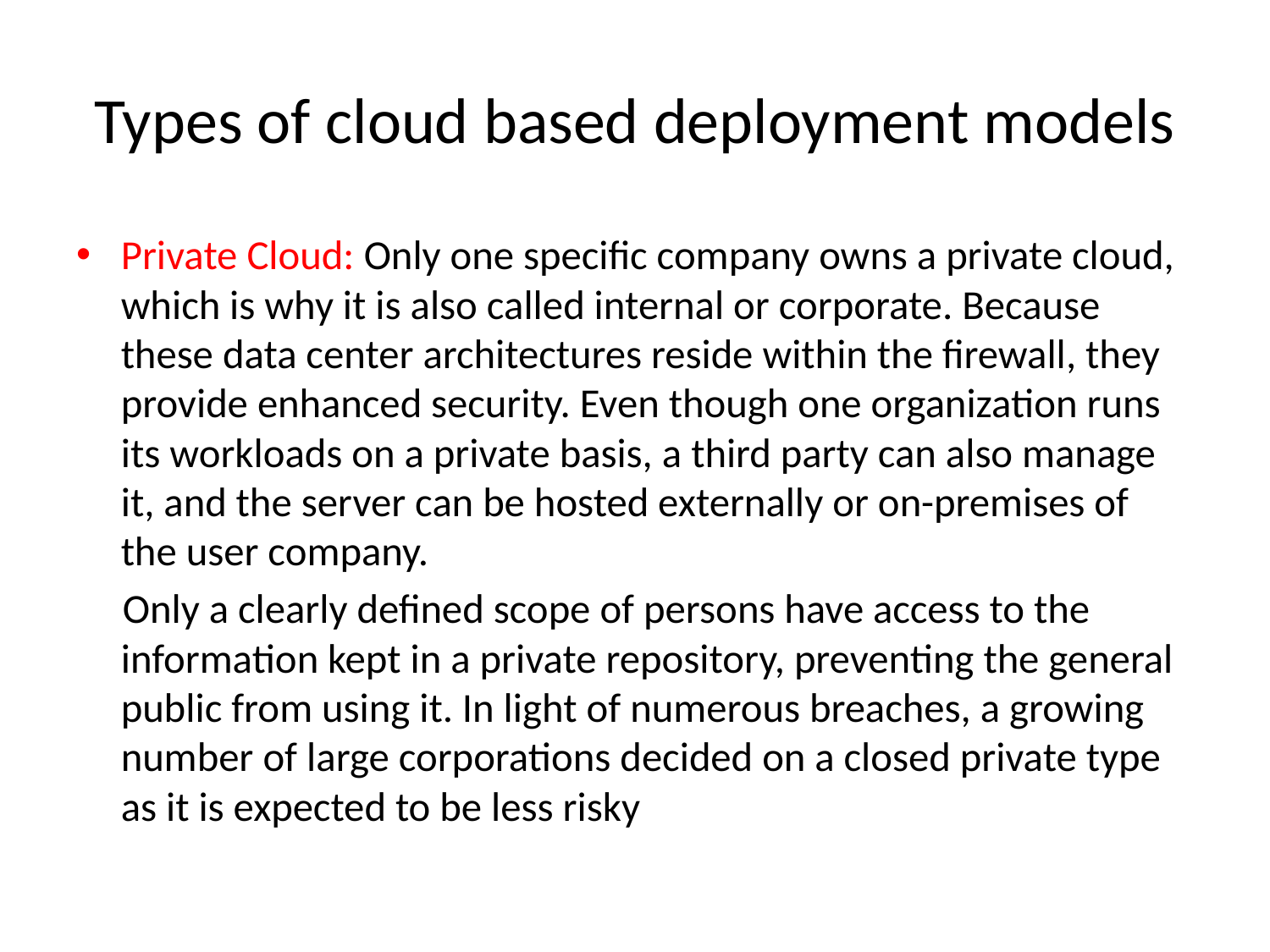

# Types of cloud based deployment models
Private Cloud: Only one specific company owns a private cloud, which is why it is also called internal or corporate. Because these data center architectures reside within the firewall, they provide enhanced security. Even though one organization runs its workloads on a private basis, a third party can also manage it, and the server can be hosted externally or on-premises of the user company.
     Only a clearly defined scope of persons have access to the information kept in a private repository, preventing the general public from using it. In light of numerous breaches, a growing number of large corporations decided on a closed private type as it is expected to be less risky